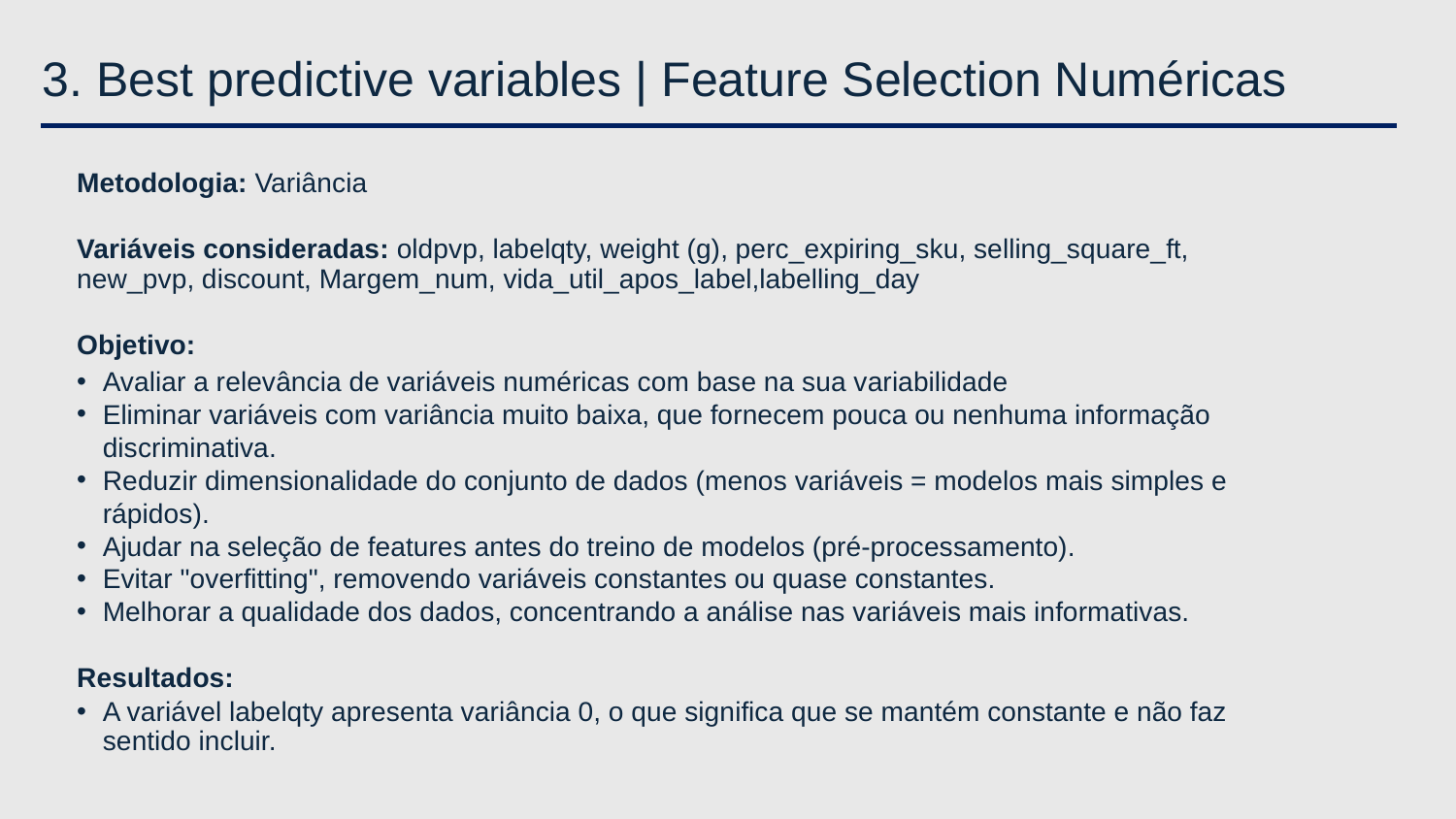

# 3. Best predictive variables | Feature Selection Numéricas
Metodologia: Variância

Variáveis consideradas: oldpvp, labelqty, weight (g), perc_expiring_sku, selling_square_ft, new_pvp, discount, Margem_num, vida_util_apos_label,labelling_day

Objetivo:
Avaliar a relevância de variáveis numéricas com base na sua variabilidade
Eliminar variáveis com variância muito baixa, que fornecem pouca ou nenhuma informação discriminativa.
Reduzir dimensionalidade do conjunto de dados (menos variáveis = modelos mais simples e rápidos).
Ajudar na seleção de features antes do treino de modelos (pré-processamento).
Evitar "overfitting", removendo variáveis constantes ou quase constantes.
Melhorar a qualidade dos dados, concentrando a análise nas variáveis mais informativas.

Resultados:
A variável labelqty apresenta variância 0, o que significa que se mantém constante e não faz sentido incluir.